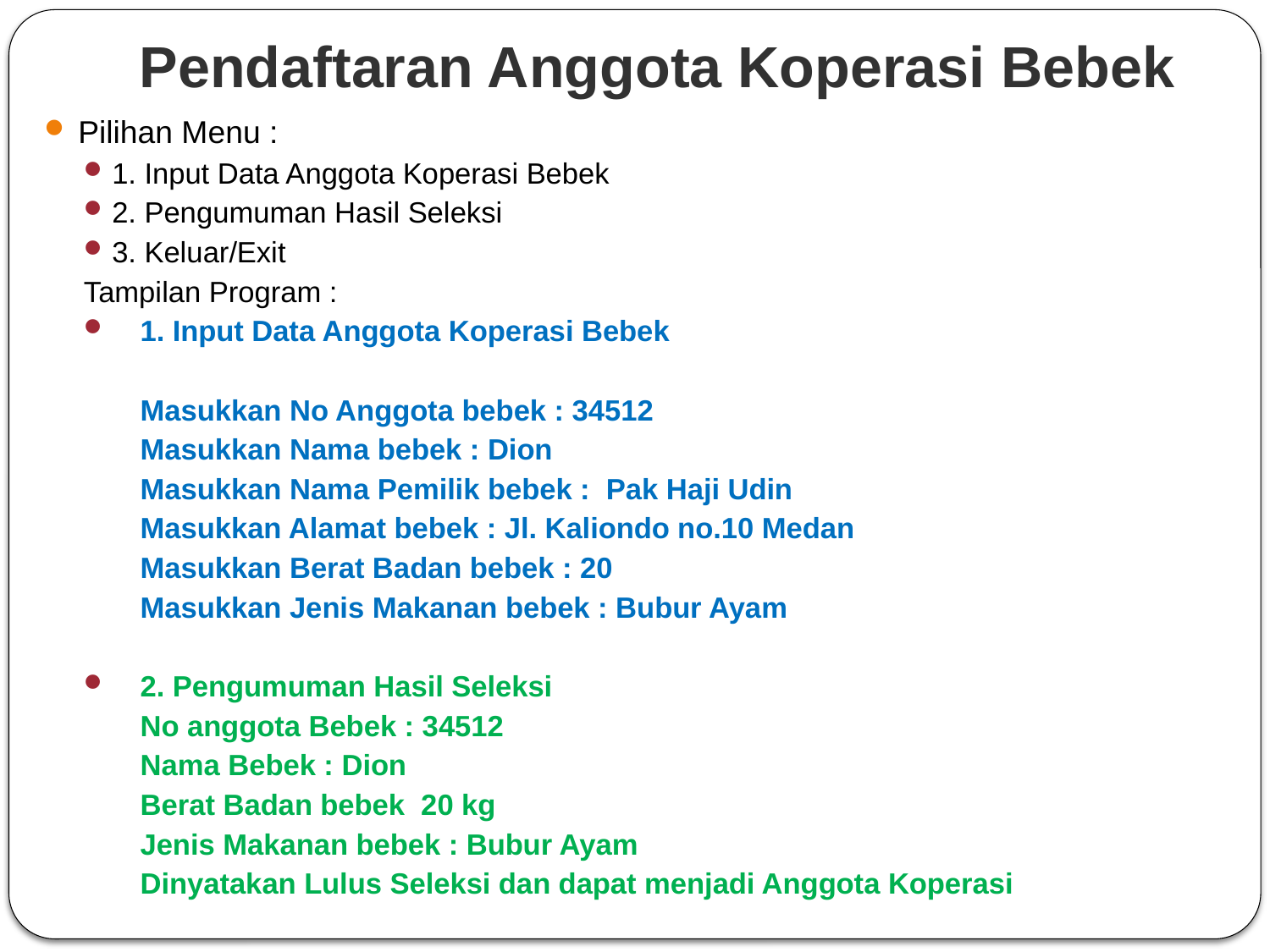

# Pendaftaran Anggota Koperasi Bebek
Pilihan Menu :
1. Input Data Anggota Koperasi Bebek
2. Pengumuman Hasil Seleksi
3. Keluar/Exit
Tampilan Program :
1. Input Data Anggota Koperasi Bebek

	Masukkan No Anggota bebek : 34512
	Masukkan Nama bebek : Dion
	Masukkan Nama Pemilik bebek :  Pak Haji Udin
	Masukkan Alamat bebek : Jl. Kaliondo no.10 Medan
	Masukkan Berat Badan bebek : 20
	Masukkan Jenis Makanan bebek : Bubur Ayam

2. Pengumuman Hasil Seleksi
	No anggota Bebek : 34512
	Nama Bebek : Dion
	Berat Badan bebek  20 kg
	Jenis Makanan bebek : Bubur Ayam
	Dinyatakan Lulus Seleksi dan dapat menjadi Anggota Koperasi